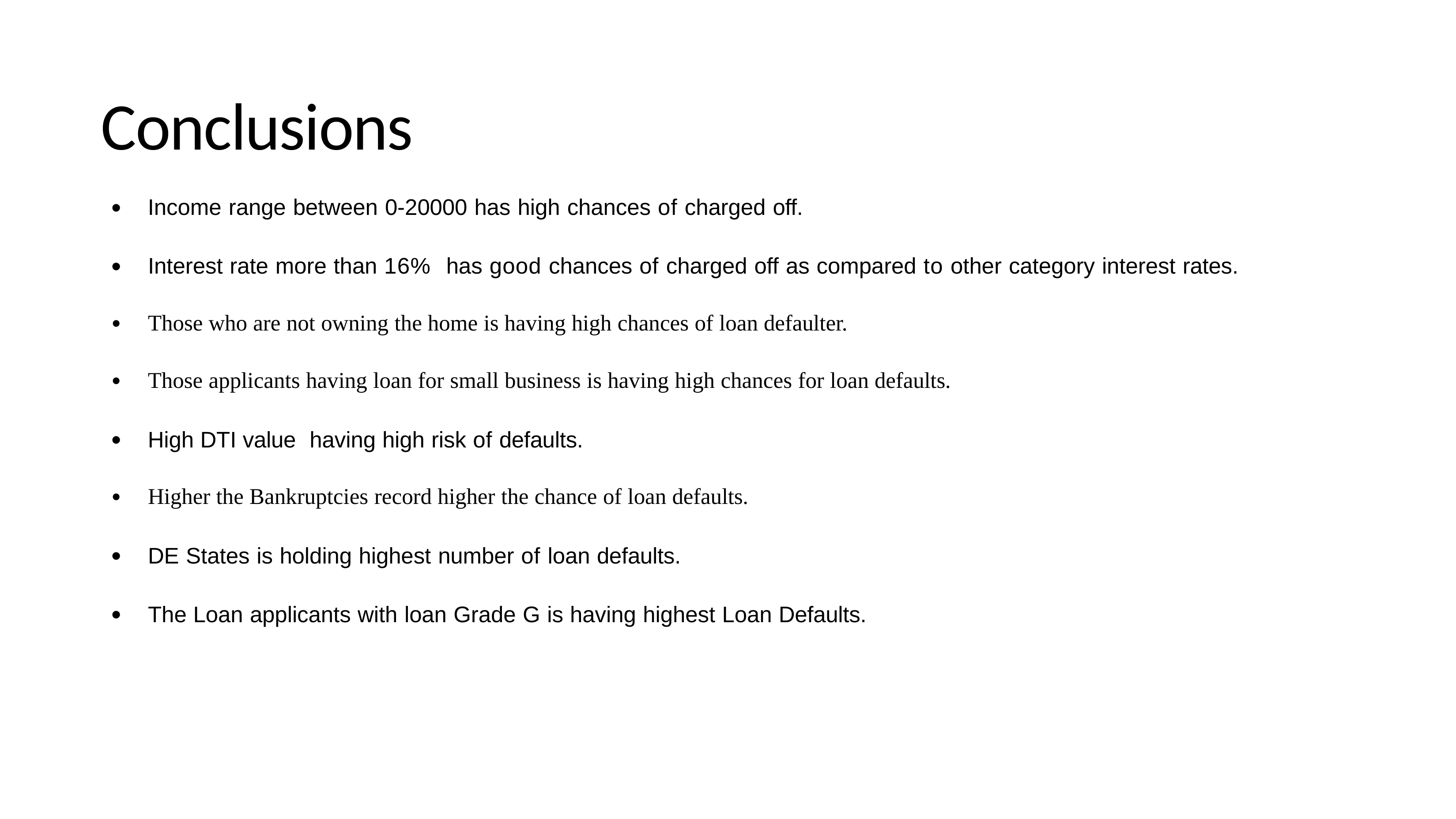

# Conclusions
•
•
•
Income range between 0-20000 has high chances of charged off.
Interest rate more than 16%	has good chances of charged off as compared to other category interest rates.
Those who are not owning the home is having high chances of loan defaulter.
•
Those applicants having loan for small business is having high chances for loan defaults.
•
•
High DTI value	having high risk of defaults.
Higher the Bankruptcies record higher the chance of loan defaults.
•
•
DE States is holding highest number of loan defaults.
The Loan applicants with loan Grade G is having highest Loan Defaults.